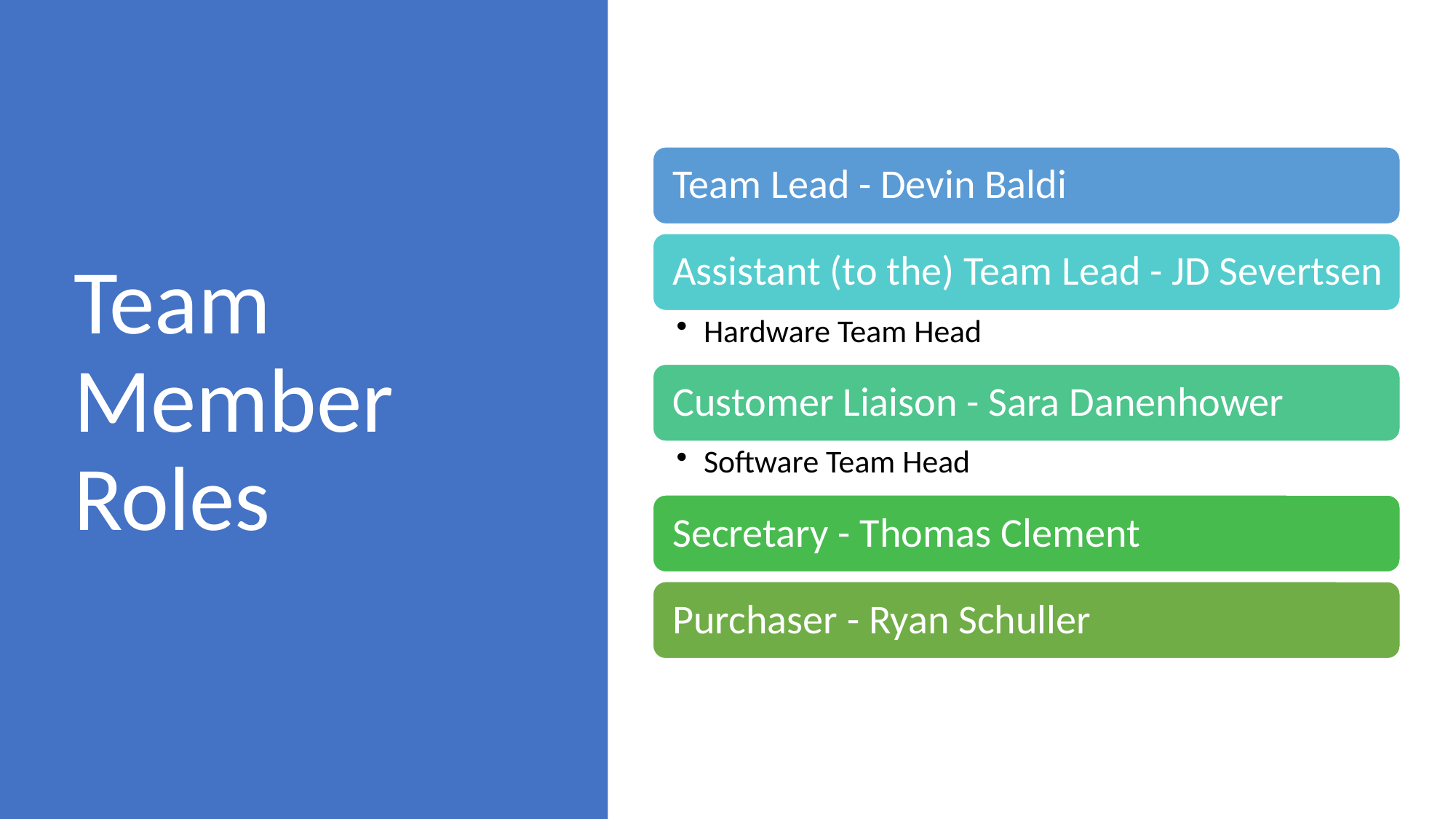

# Team Member Roles
Team Lead - Devin Baldi
Assistant (to the) Team Lead - JD Severtsen
Hardware Team Head
Customer Liaison - Sara Danenhower
Software Team Head
Secretary - Thomas Clement
Purchaser - Ryan Schuller